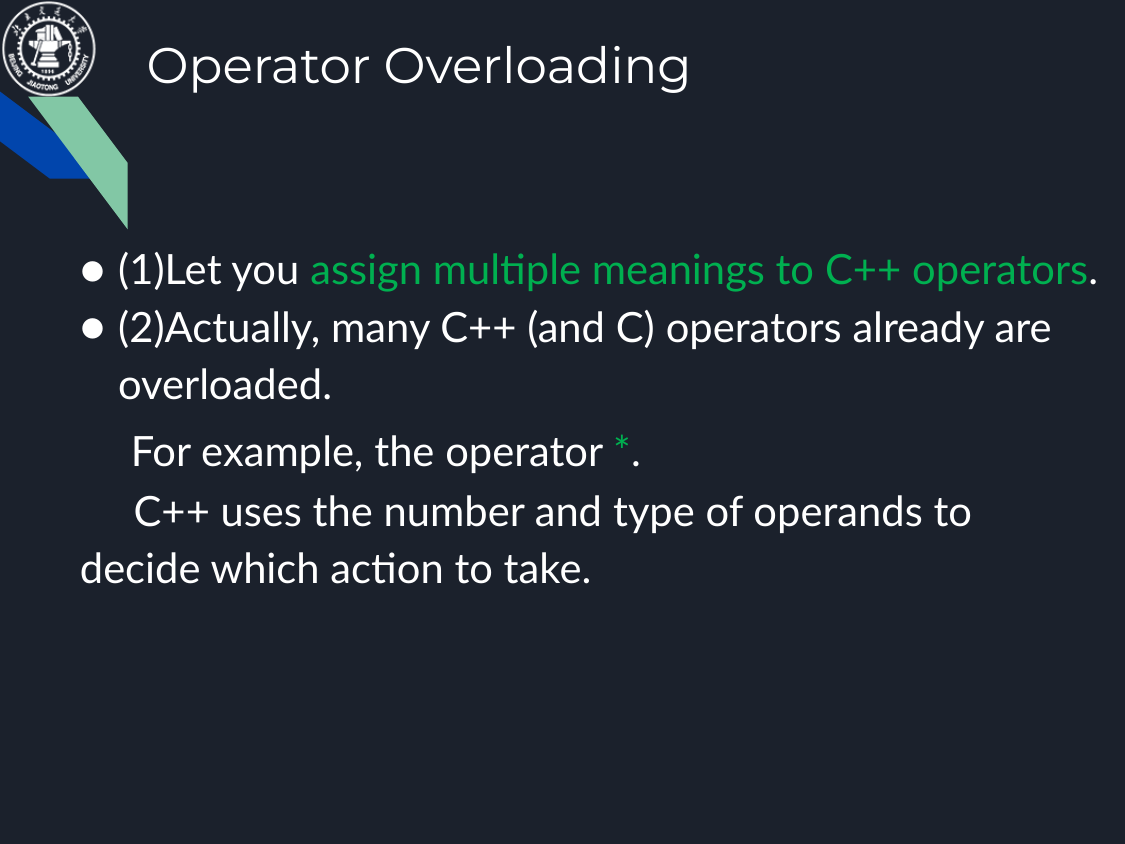

# Operator Overloading
(1)Let you assign multiple meanings to C++ operators.
(2)Actually, many C++ (and C) operators already are overloaded.
    For example, the operator *.
     C++ uses the number and type of operands to decide which action to take.